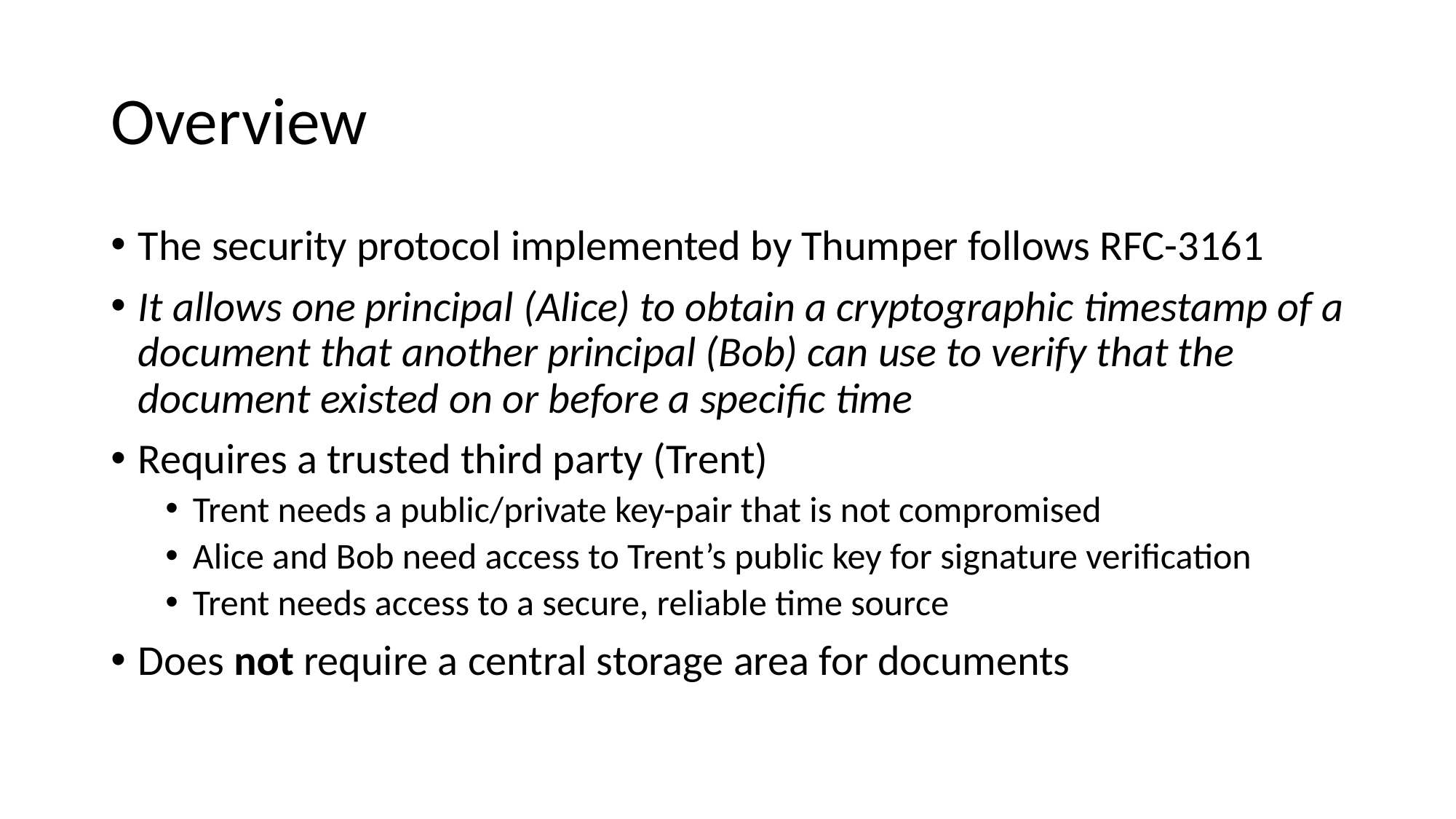

# Overview
The security protocol implemented by Thumper follows RFC-3161
It allows one principal (Alice) to obtain a cryptographic timestamp of a document that another principal (Bob) can use to verify that the document existed on or before a specific time
Requires a trusted third party (Trent)
Trent needs a public/private key-pair that is not compromised
Alice and Bob need access to Trent’s public key for signature verification
Trent needs access to a secure, reliable time source
Does not require a central storage area for documents